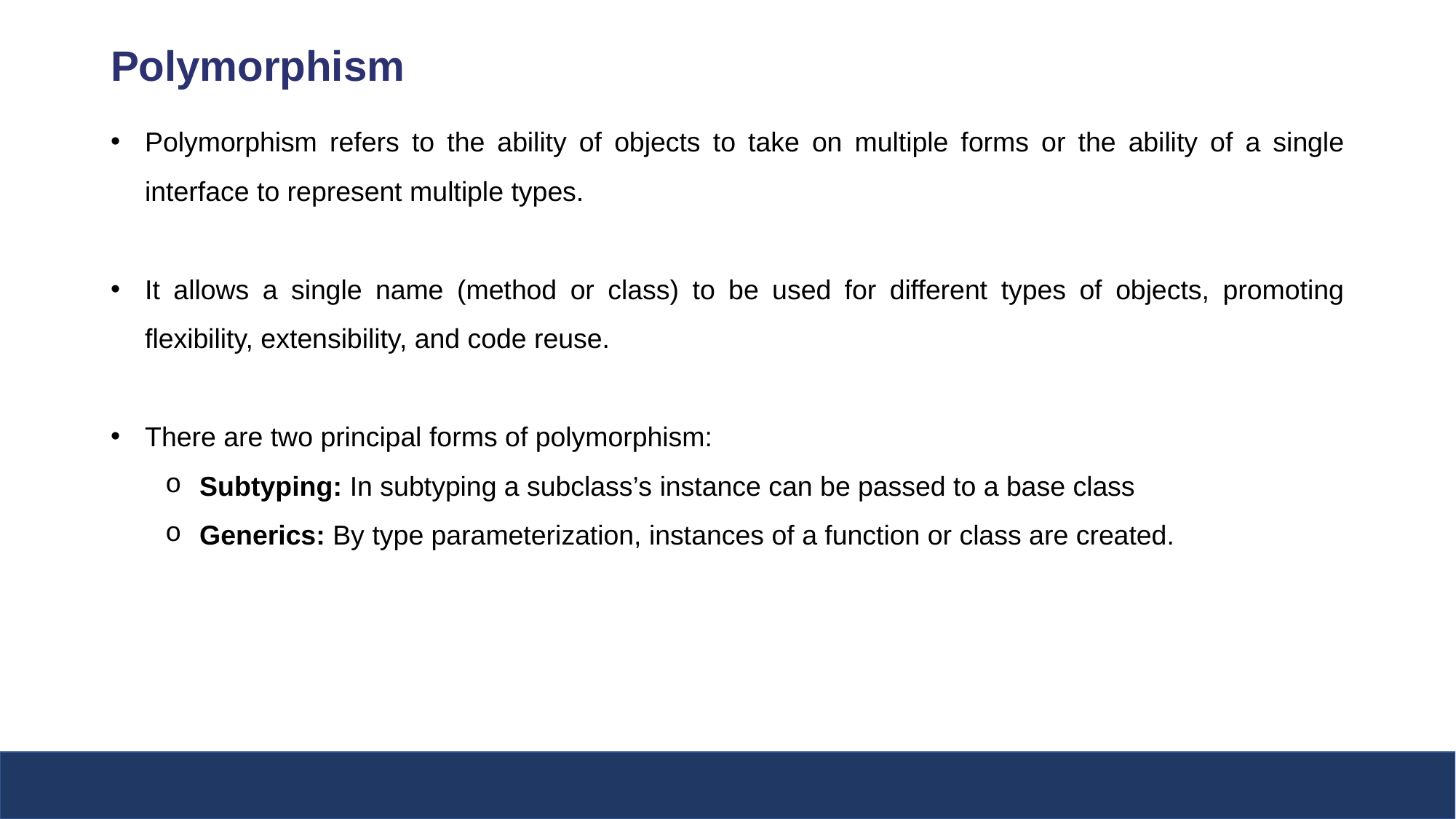

Polymorphism
Polymorphism refers to the ability of objects to take on multiple forms or the ability of a single interface to represent multiple types.

It allows a single name (method or class) to be used for different types of objects, promoting flexibility, extensibility, and code reuse.

There are two principal forms of polymorphism:
Subtyping: In subtyping a subclass’s instance can be passed to a base class
Generics: By type parameterization, instances of a function or class are created.
47